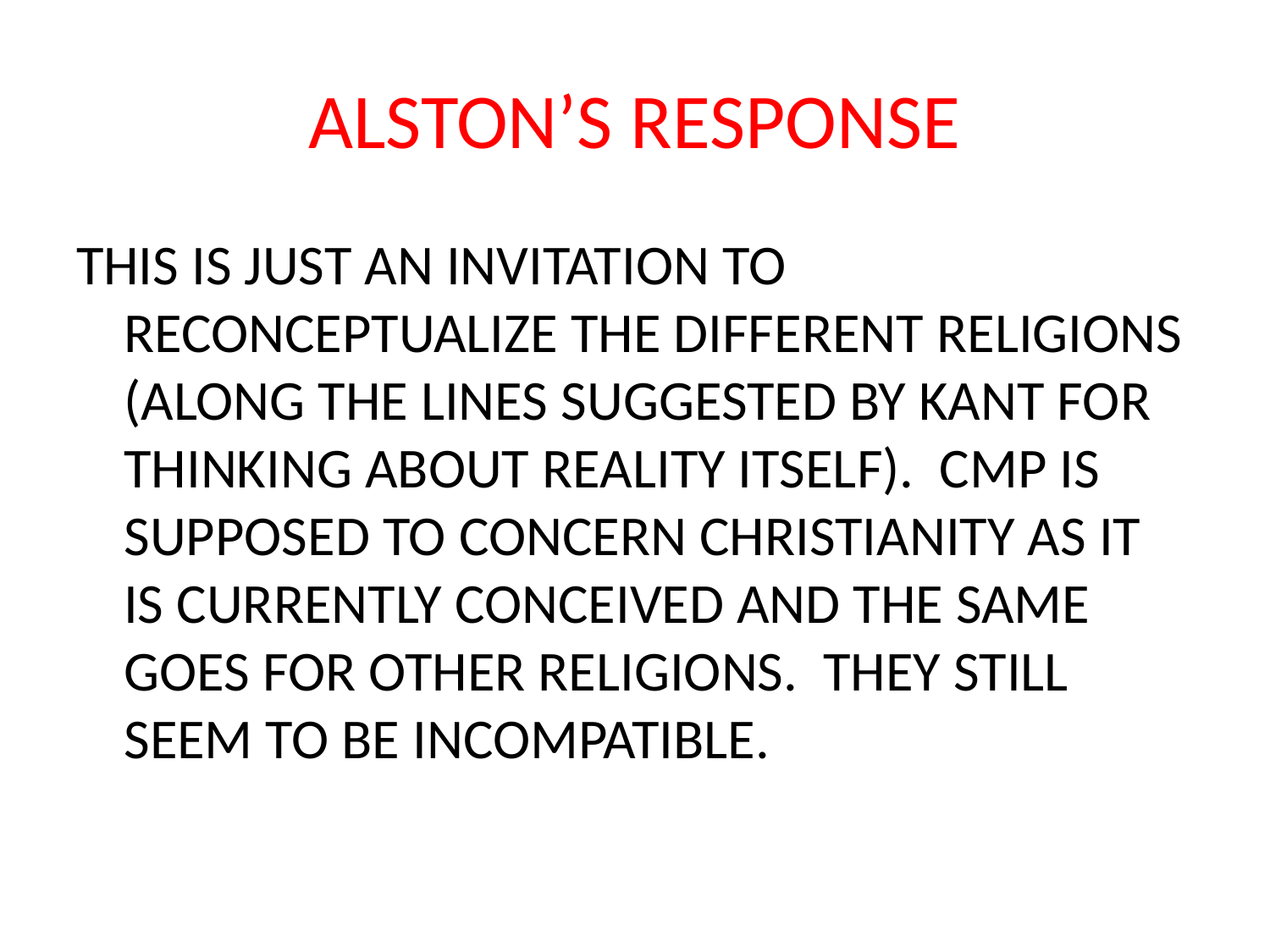

# ALSTON’S RESPONSE
THIS IS JUST AN INVITATION TO RECONCEPTUALIZE THE DIFFERENT RELIGIONS (ALONG THE LINES SUGGESTED BY KANT FOR THINKING ABOUT REALITY ITSELF).  CMP IS SUPPOSED TO CONCERN CHRISTIANITY AS IT IS CURRENTLY CONCEIVED AND THE SAME GOES FOR OTHER RELIGIONS.  THEY STILL SEEM TO BE INCOMPATIBLE.